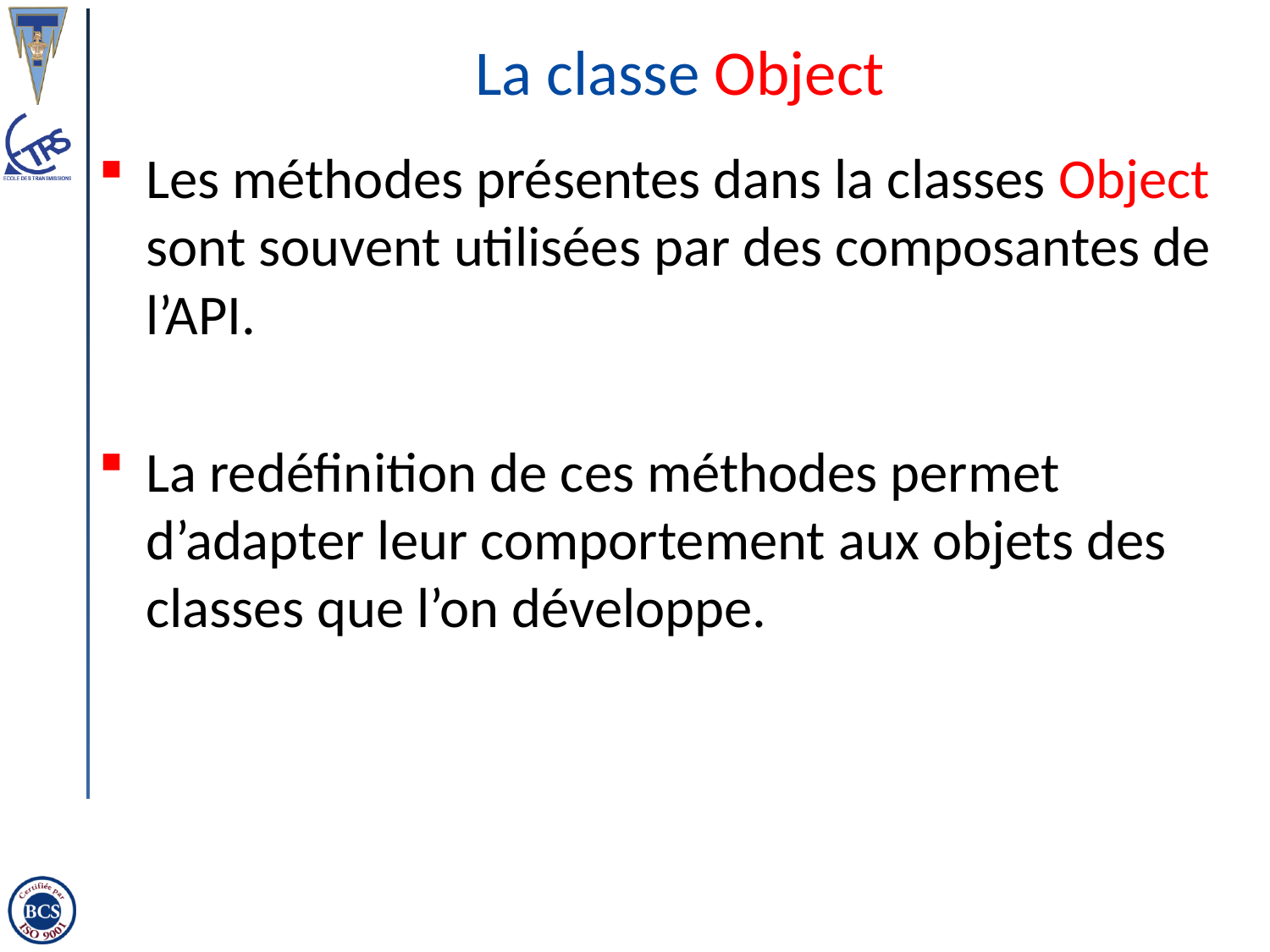

# La classe Object
Les méthodes présentes dans la classes Object sont souvent utilisées par des composantes de l’API.

La redéfinition de ces méthodes permet d’adapter leur comportement aux objets des classes que l’on développe.